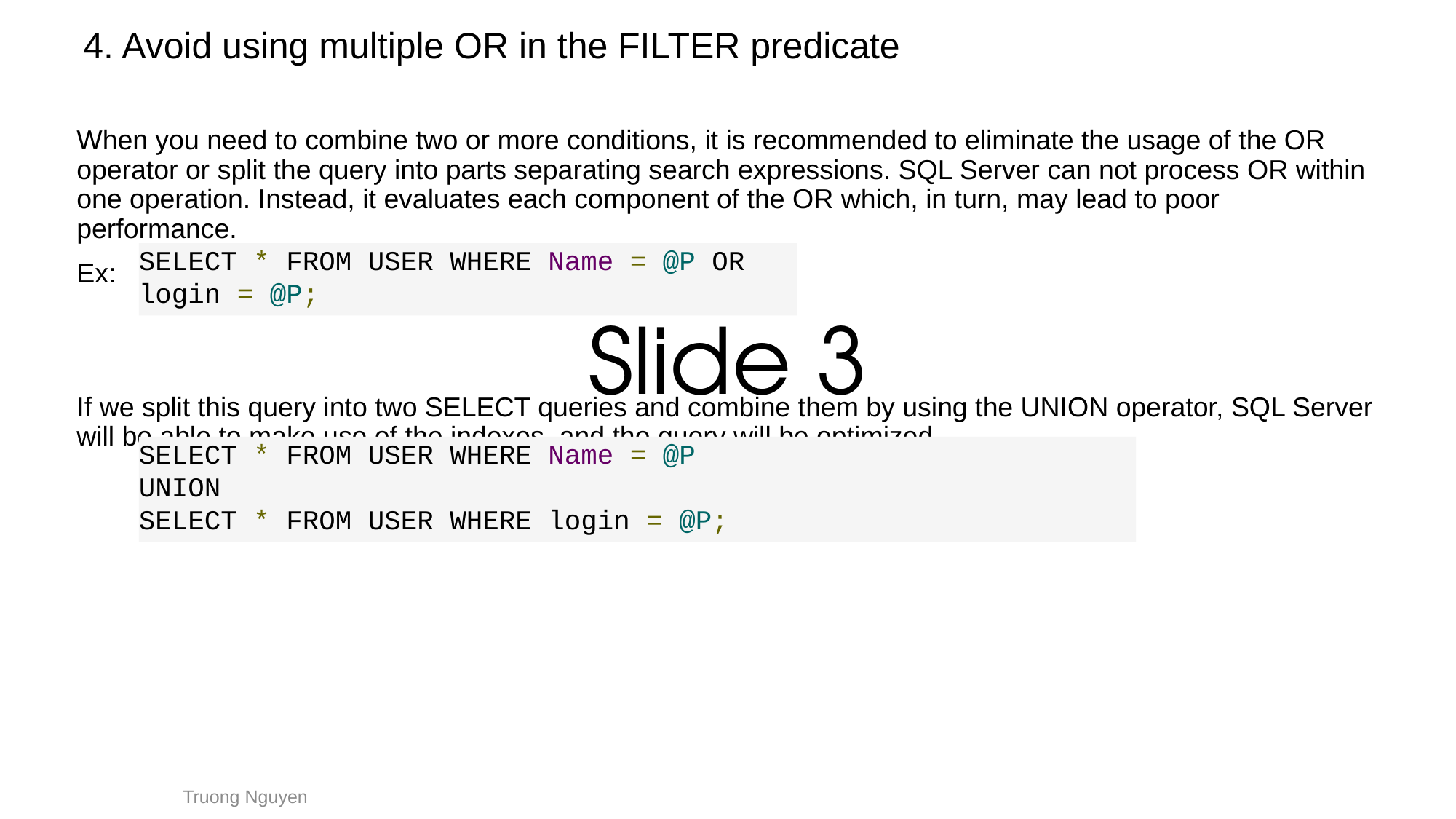

4. Avoid using multiple OR in the FILTER predicate
When you need to combine two or more conditions, it is recommended to eliminate the usage of the OR operator or split the query into parts separating search expressions. SQL Server can not process OR within one operation. Instead, it evaluates each component of the OR which, in turn, may lead to poor performance.
Ex:

If we split this query into two SELECT queries and combine them by using the UNION operator, SQL Server will be able to make use of the indexes, and the query will be optimized.

# Slide 3
SELECT * FROM USER WHERE Name = @P OR login = @P;
SELECT * FROM USER WHERE Name = @P
UNION
SELECT * FROM USER WHERE login = @P;
Truong Nguyen
5